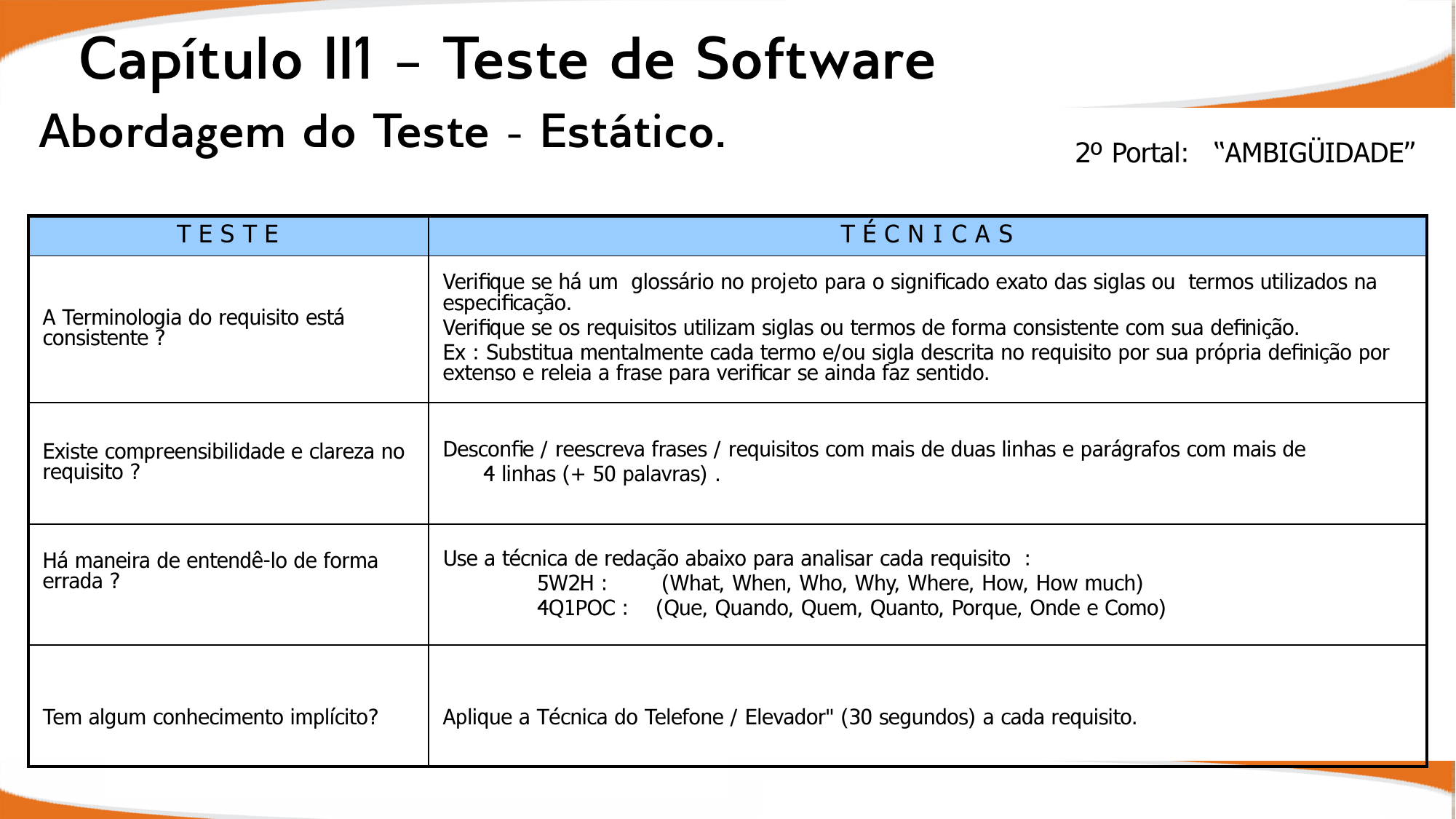

Capítulo II1 – Teste de Software
Abordagem do Teste - Estático.
2º Portal:   “AMBIGÜIDADE”
| T E S T E | T É C N I C A S |
| --- | --- |
| A Terminologia do requisito está consistente ? | Verifique se há um glossário no projeto para o significado exato das siglas ou termos utilizados na especificação. Verifique se os requisitos utilizam siglas ou termos de forma consistente com sua definição. Ex : Substitua mentalmente cada termo e/ou sigla descrita no requisito por sua própria definição por extenso e releia a frase para verificar se ainda faz sentido. |
| Existe compreensibilidade e clareza no requisito ? | Desconfie / reescreva frases / requisitos com mais de duas linhas e parágrafos com mais de 4 linhas (+ 50 palavras) . |
| Há maneira de entendê-lo de forma errada ? | Use a técnica de redação abaixo para analisar cada requisito : 5W2H : (What, When, Who, Why, Where, How, How much) 4Q1POC : (Que, Quando, Quem, Quanto, Porque, Onde e Como) |
| Tem algum conhecimento implícito? | Aplique a Técnica do Telefone / Elevador" (30 segundos) a cada requisito. |